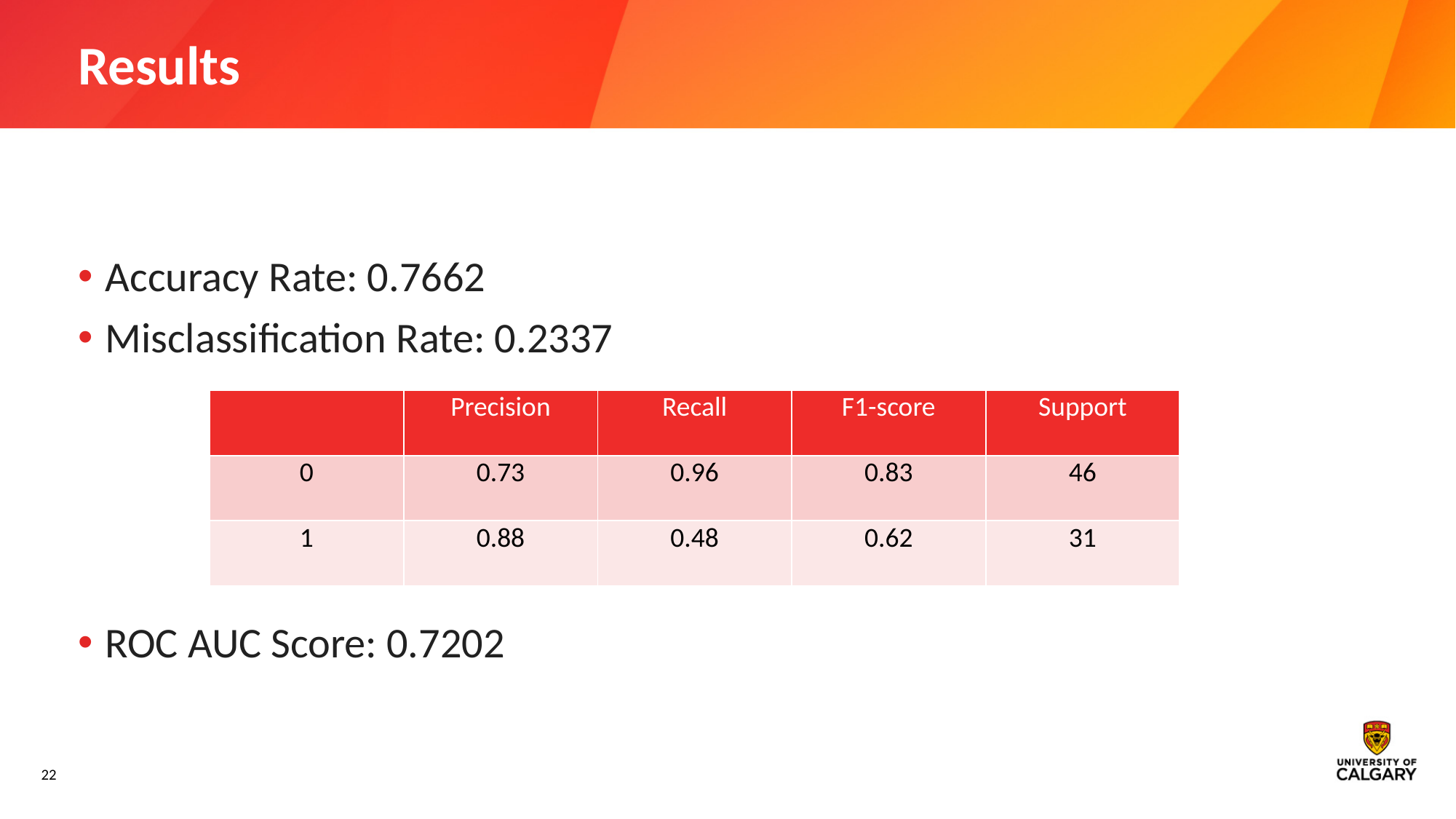

# Results

Accuracy Rate: 0.7662
Misclassification Rate: 0.2337

ROC AUC Score: 0.7202
|  | Precision | Recall | F1-score | Support |
| --- | --- | --- | --- | --- |
| 0 | 0.73 | 0.96 | 0.83 | 46 |
| 1 | 0.88 | 0.48 | 0.62 | 31 |
22